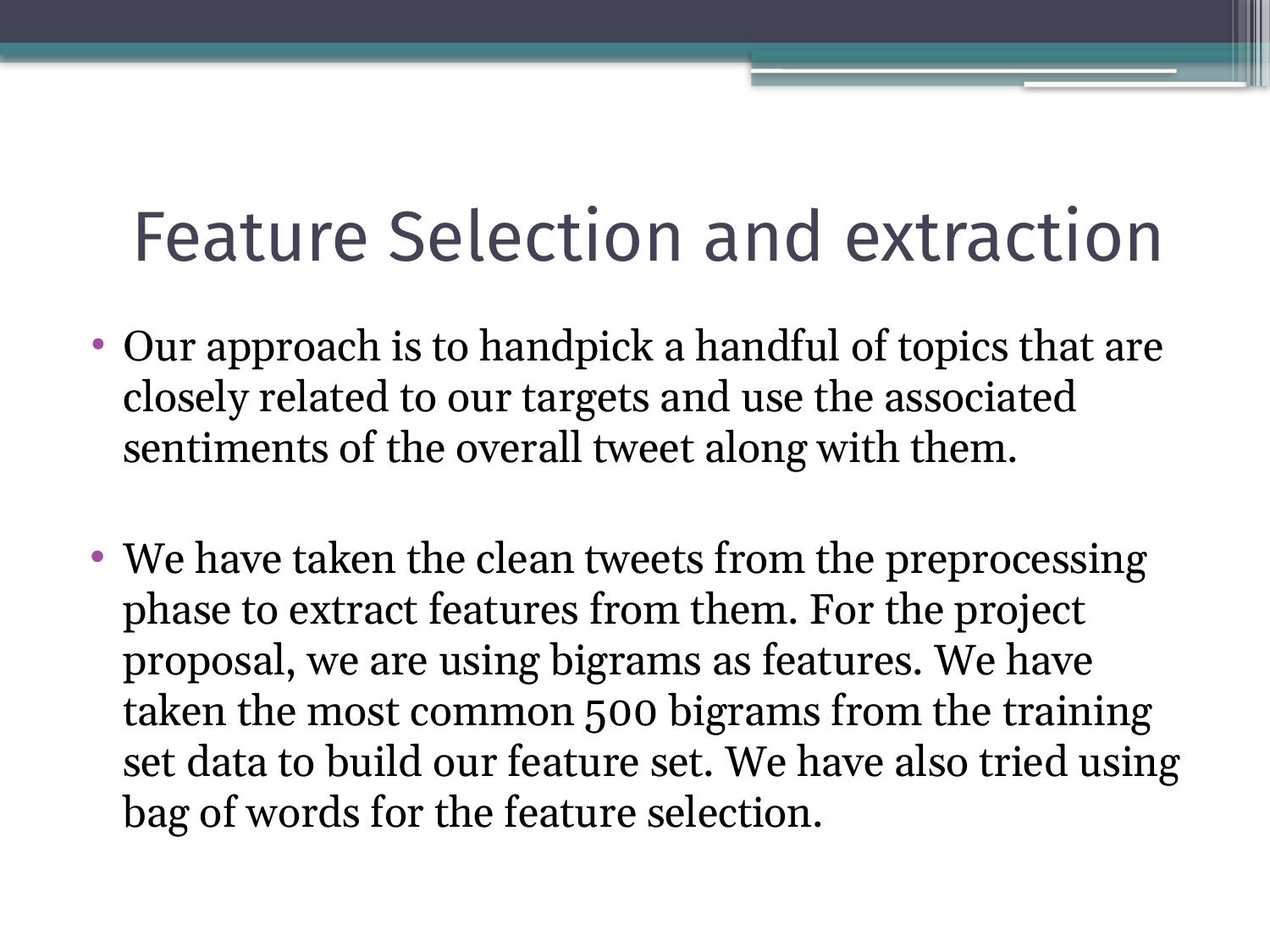

# Feature Selection and extraction
Our approach is to handpick a handful of topics that are closely related to our targets and use the associated sentiments of the overall tweet along with them.

We have taken the clean tweets from the preprocessing phase to extract features from them. For the project proposal, we are using bigrams as features. We have taken the most common 500 bigrams from the training set data to build our feature set. We have also tried using bag of words for the feature selection.